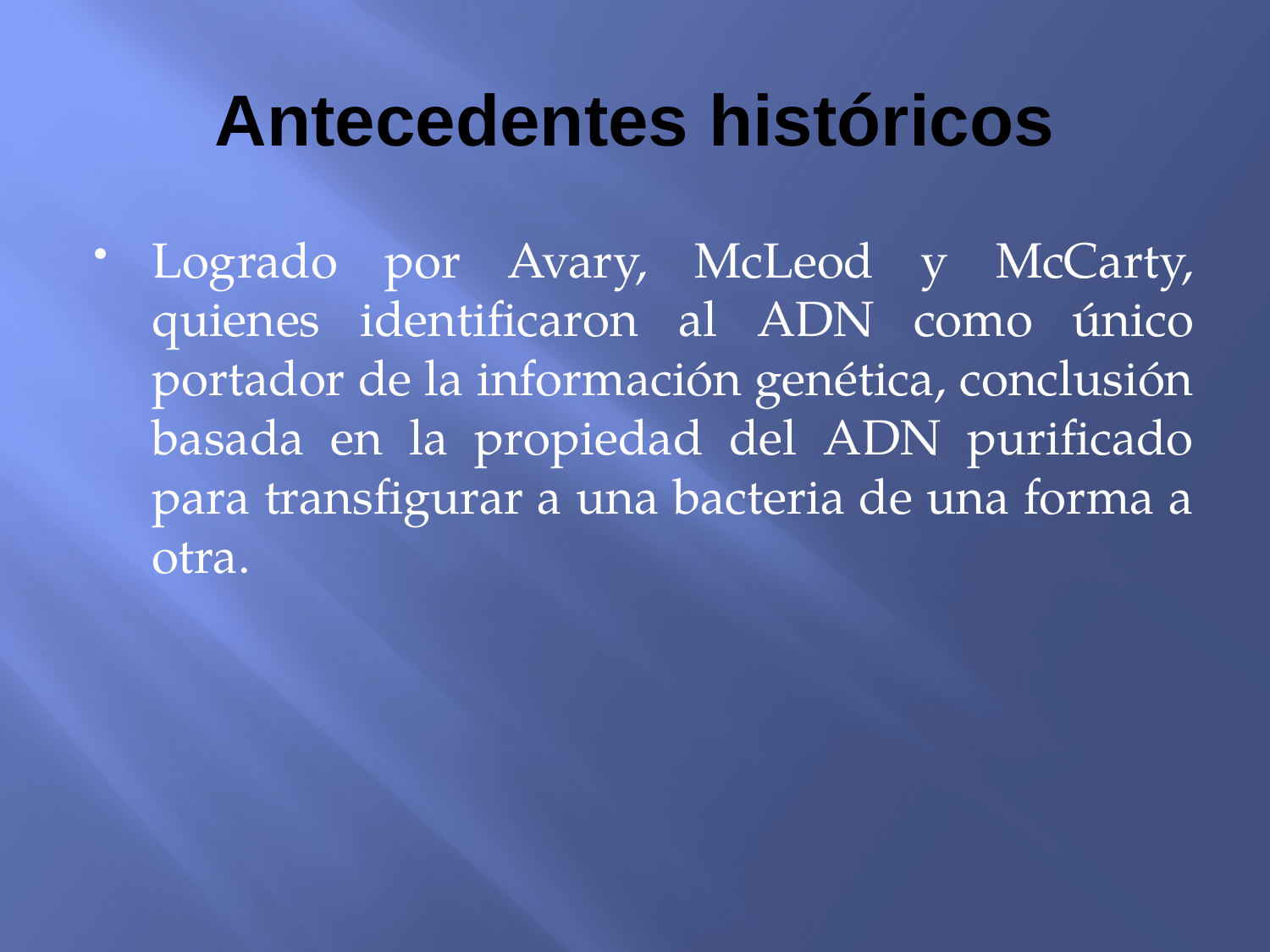

# Antecedentes históricos
Logrado por Avary, McLeod y McCarty, quienes identificaron al ADN como único portador de la información genética, conclusión basada en la propiedad del ADN purificado para transfigurar a una bacteria de una forma a otra.